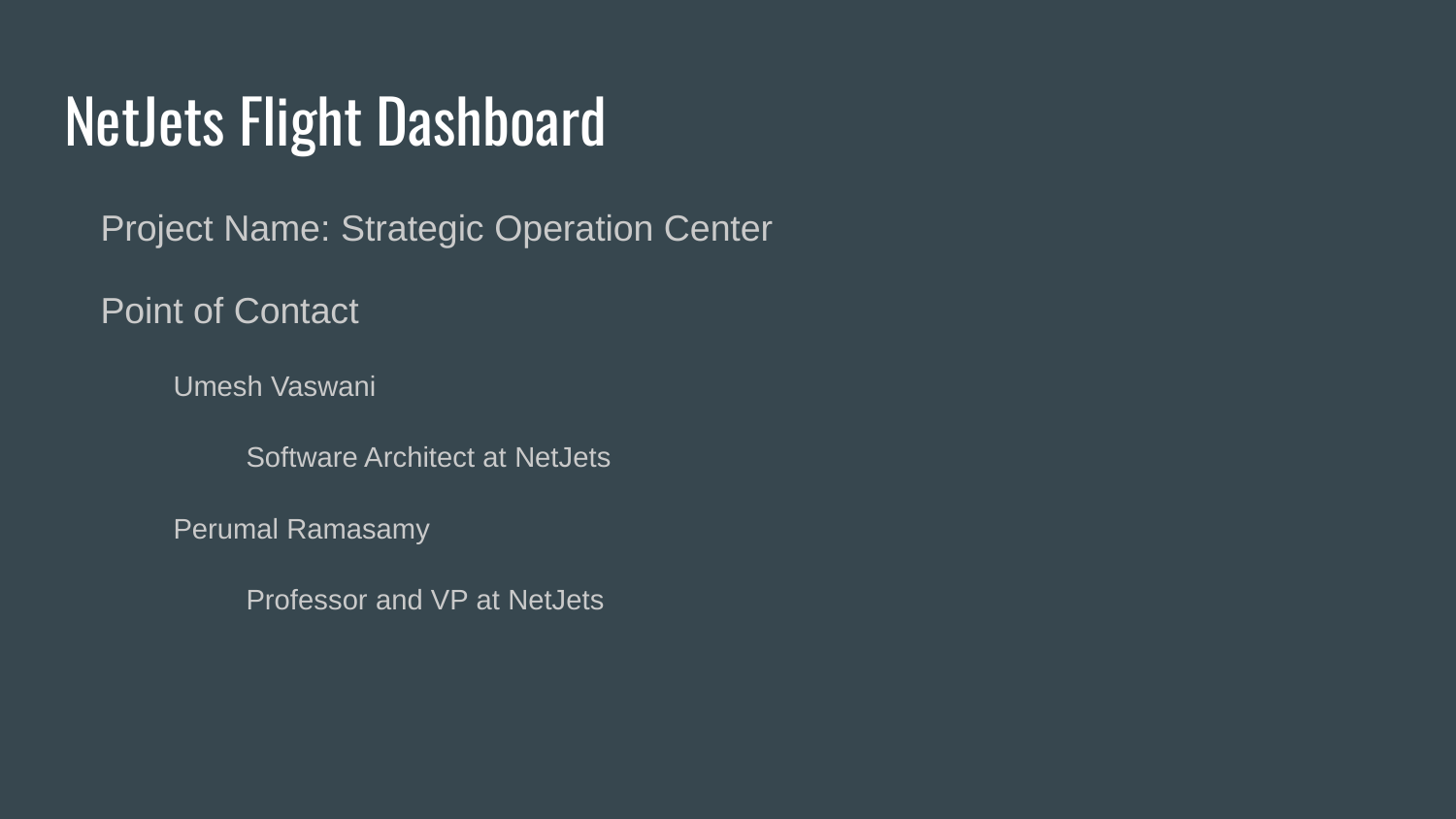

# NetJets Flight Dashboard
Project Name: Strategic Operation Center
Point of Contact
Umesh Vaswani
Software Architect at NetJets
Perumal Ramasamy
Professor and VP at NetJets